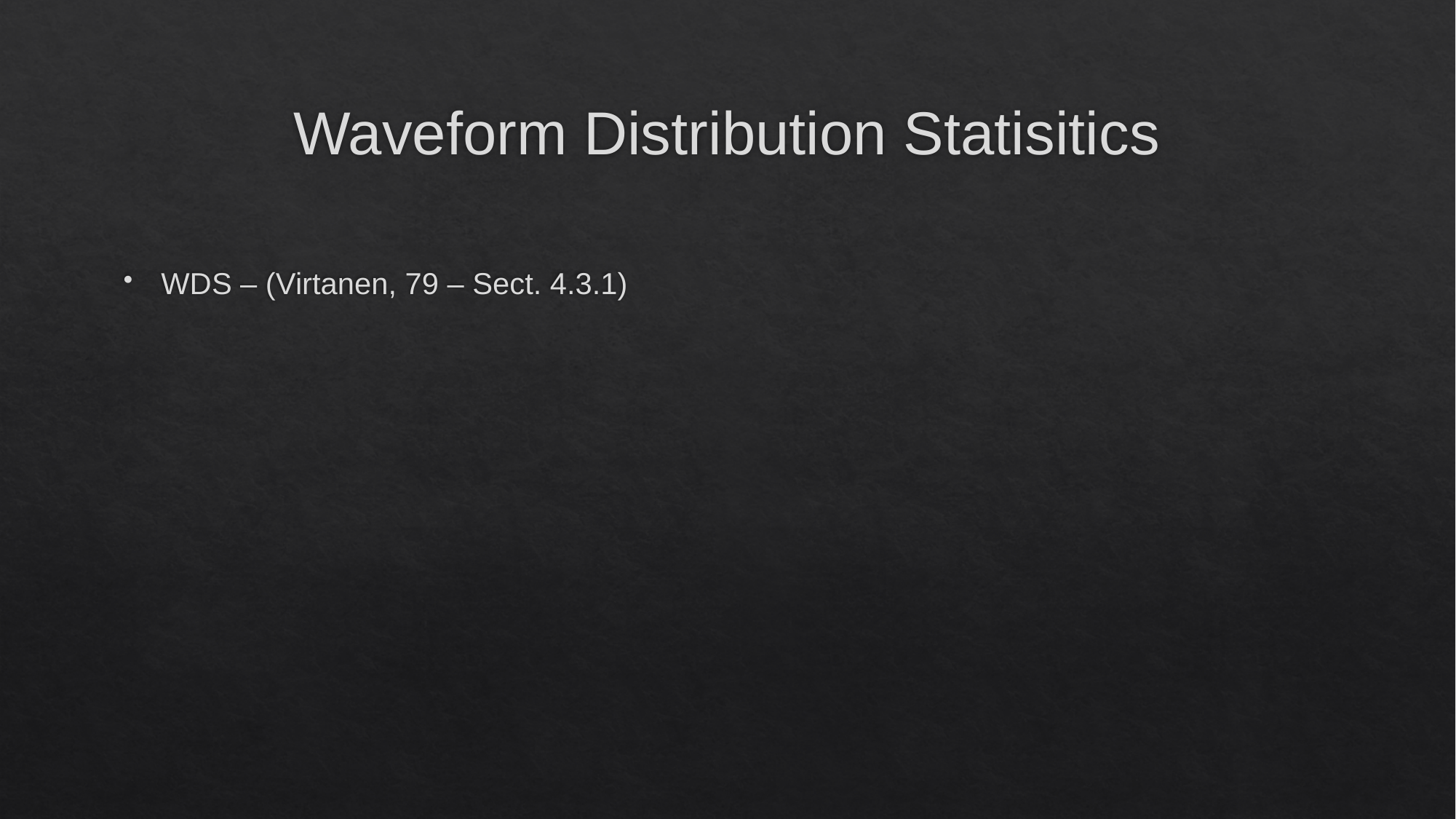

# Waveform Distribution Statisitics

WDS – (Virtanen, 79 – Sect. 4.3.1)